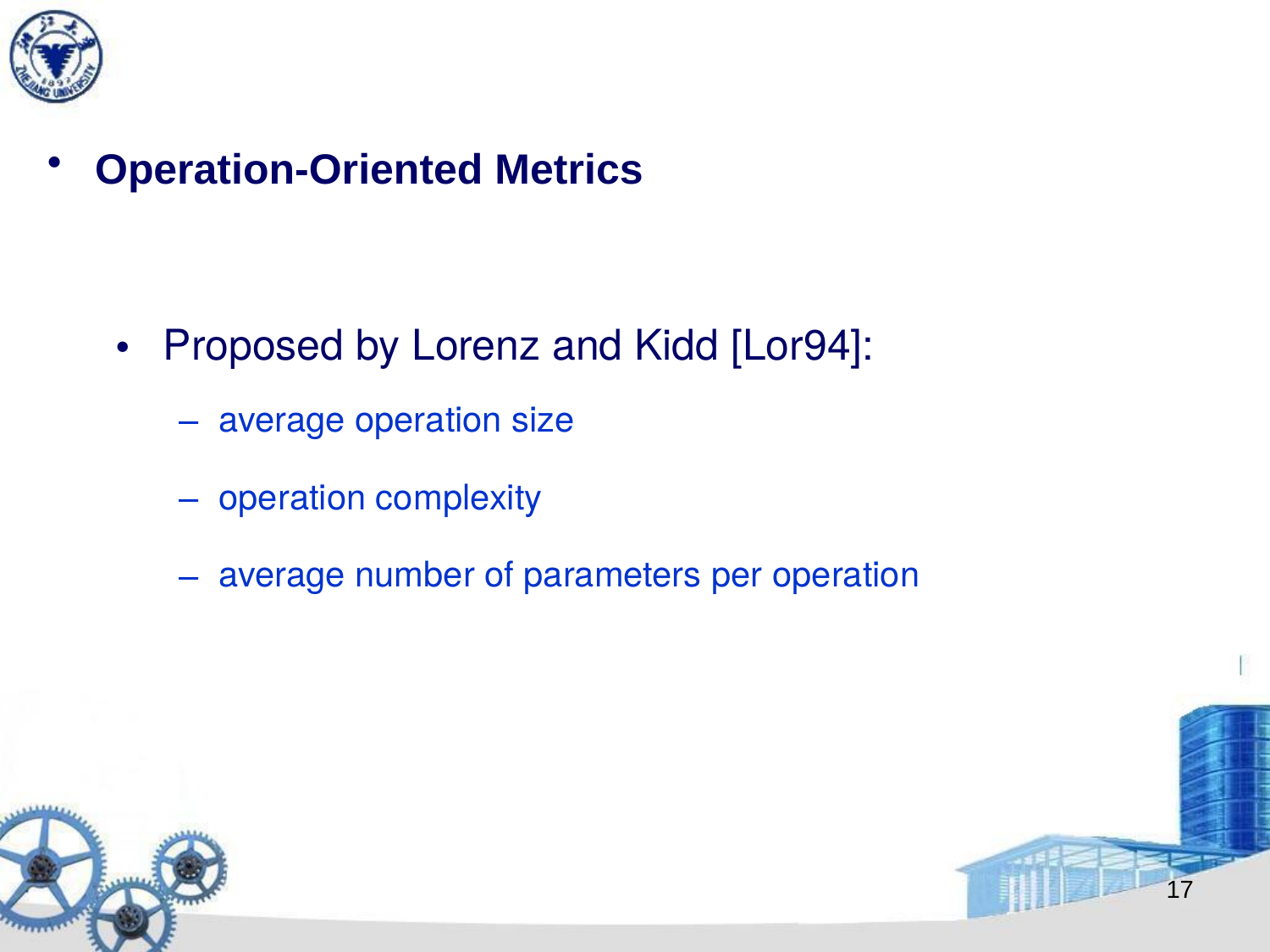

Operation-Oriented Metrics
Proposed by Lorenz and Kidd [Lor94]:
average operation size
operation complexity
average number of parameters per operation
17